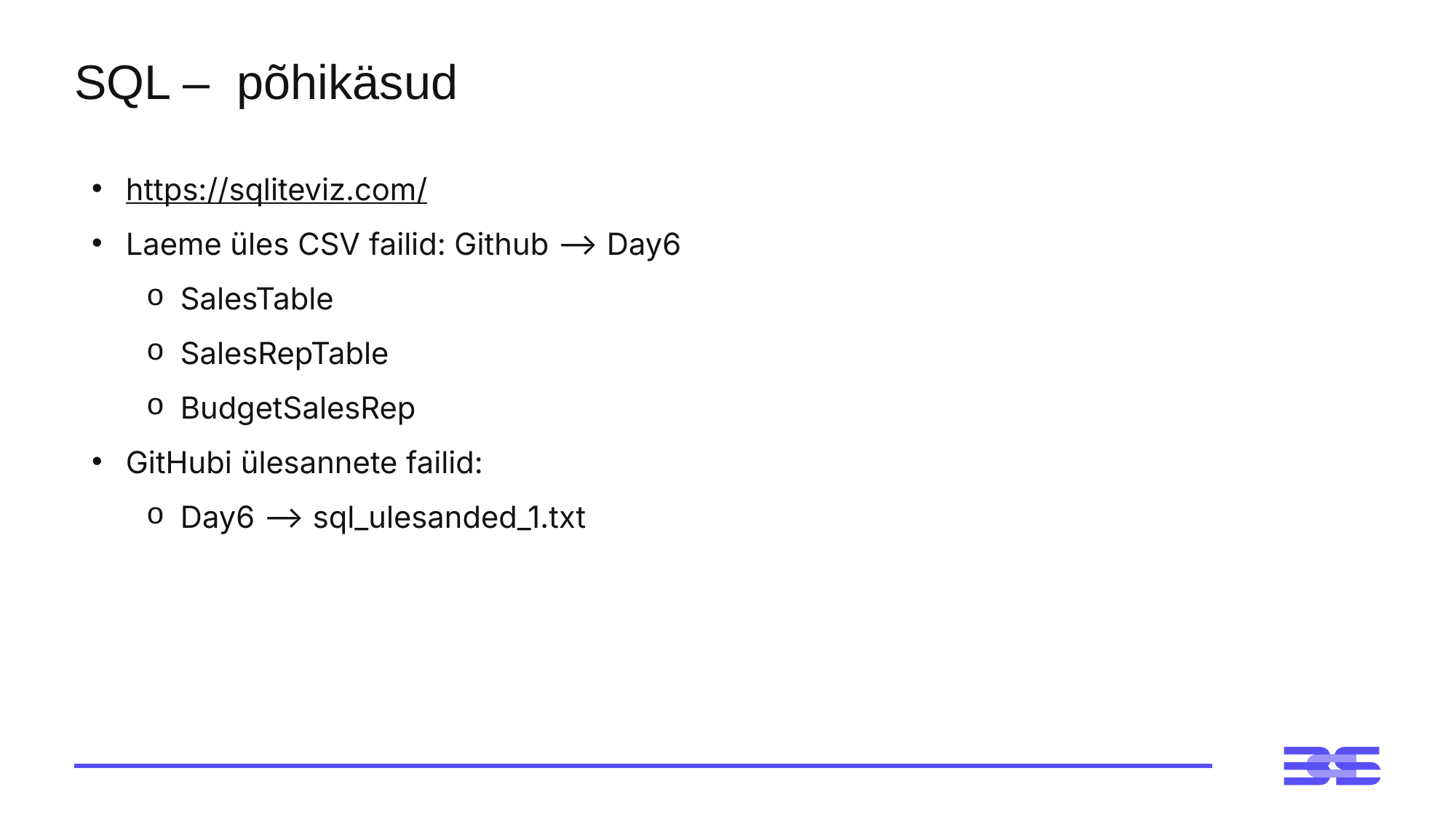

# SQL –  põhikäsud
https://sqliteviz.com/
Laeme üles CSV failid: Github --> Day6
SalesTable
SalesRepTable
BudgetSalesRep
GitHubi ülesannete failid:
Day6 --> sql_ulesanded_1.txt